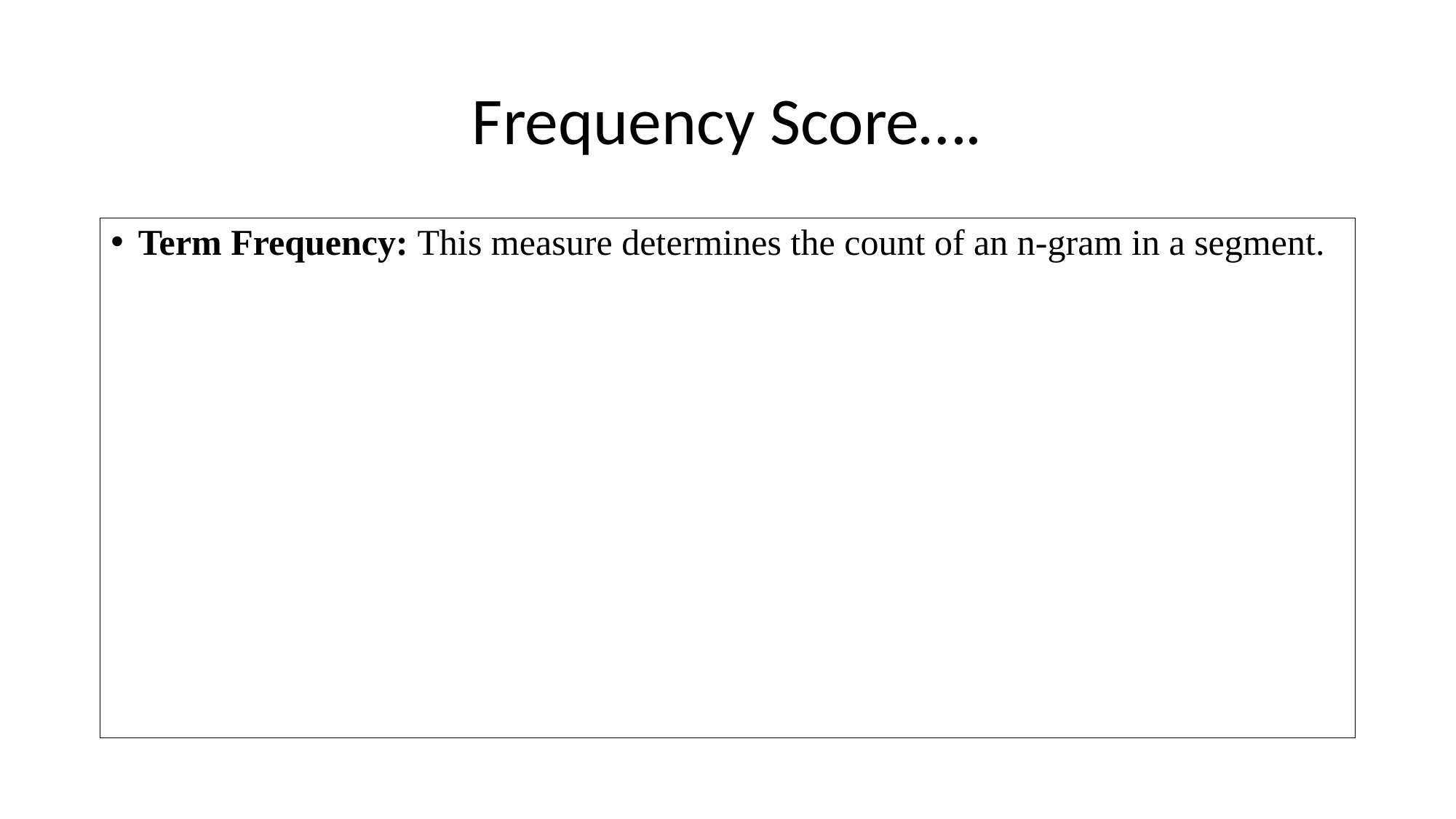

# Frequency Score….
Term Frequency: This measure determines the count of an n-gram in a segment.